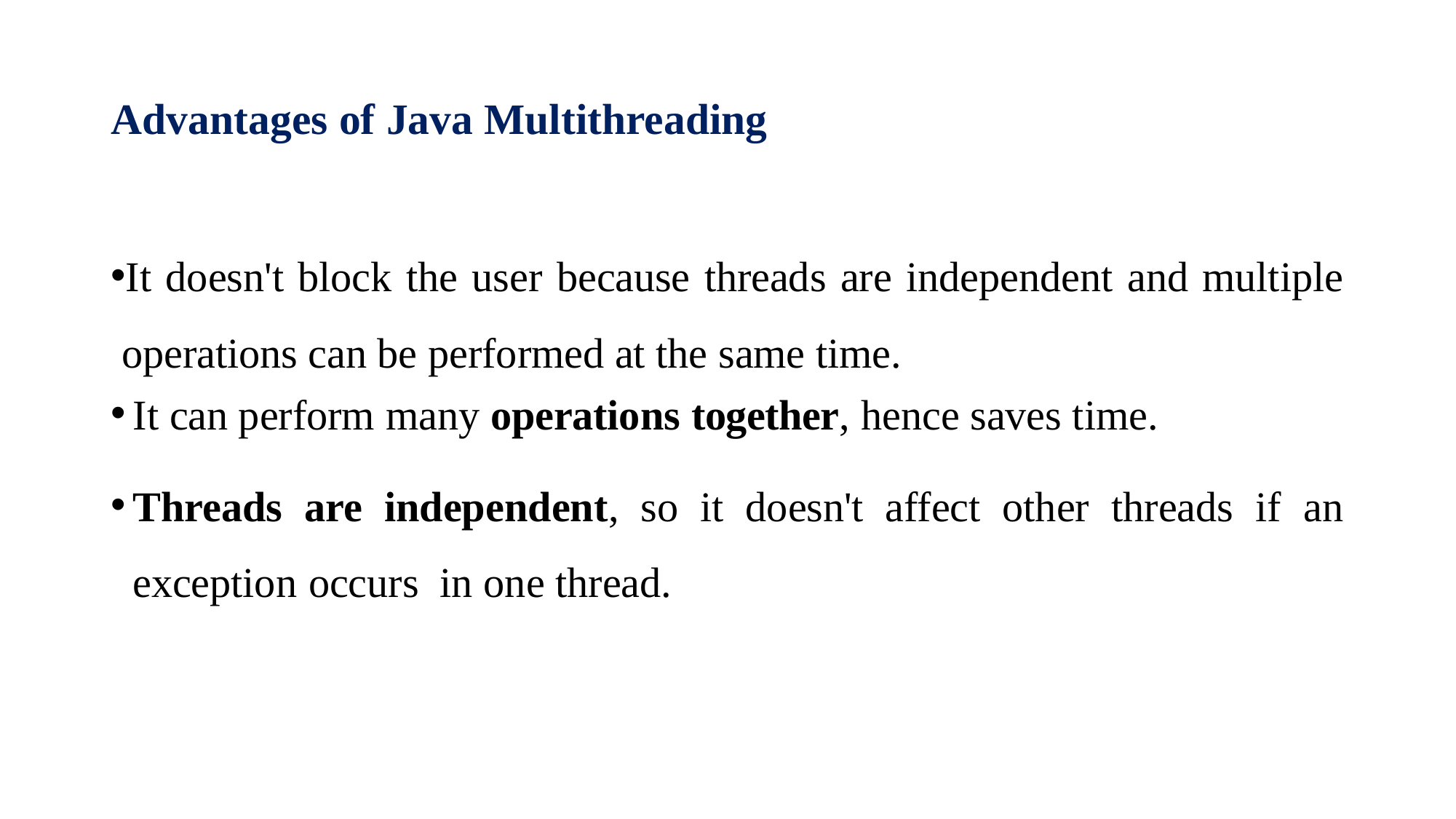

# Advantages of Java Multithreading
It doesn't block the user because threads are independent and multiple  operations can be performed at the same time.
It can perform many operations together, hence saves time.
Threads are independent, so it doesn't affect other threads if an exception occurs  in one thread.